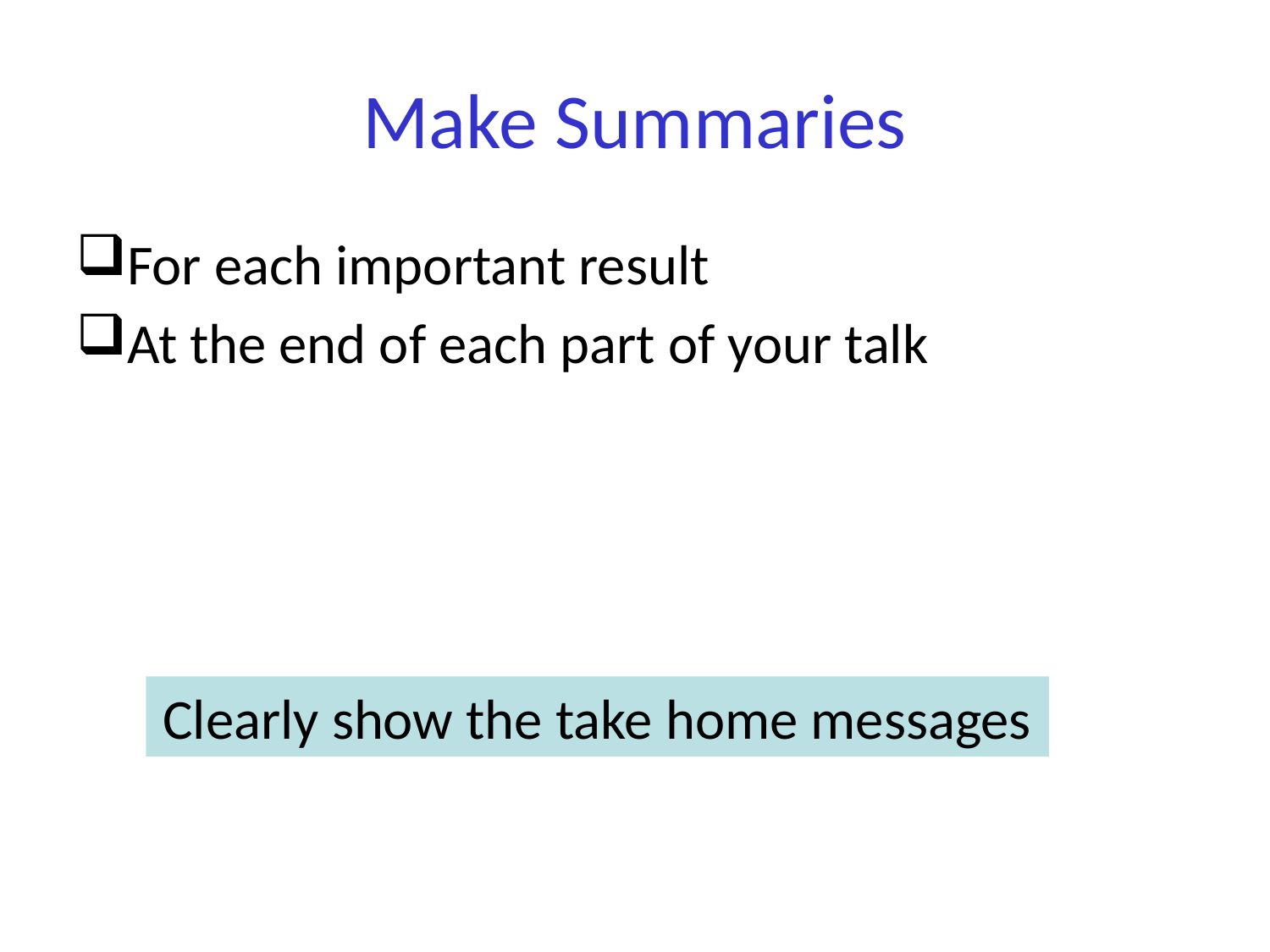

# Make Summaries
For each important result
At the end of each part of your talk

Clearly show the take home messages
18